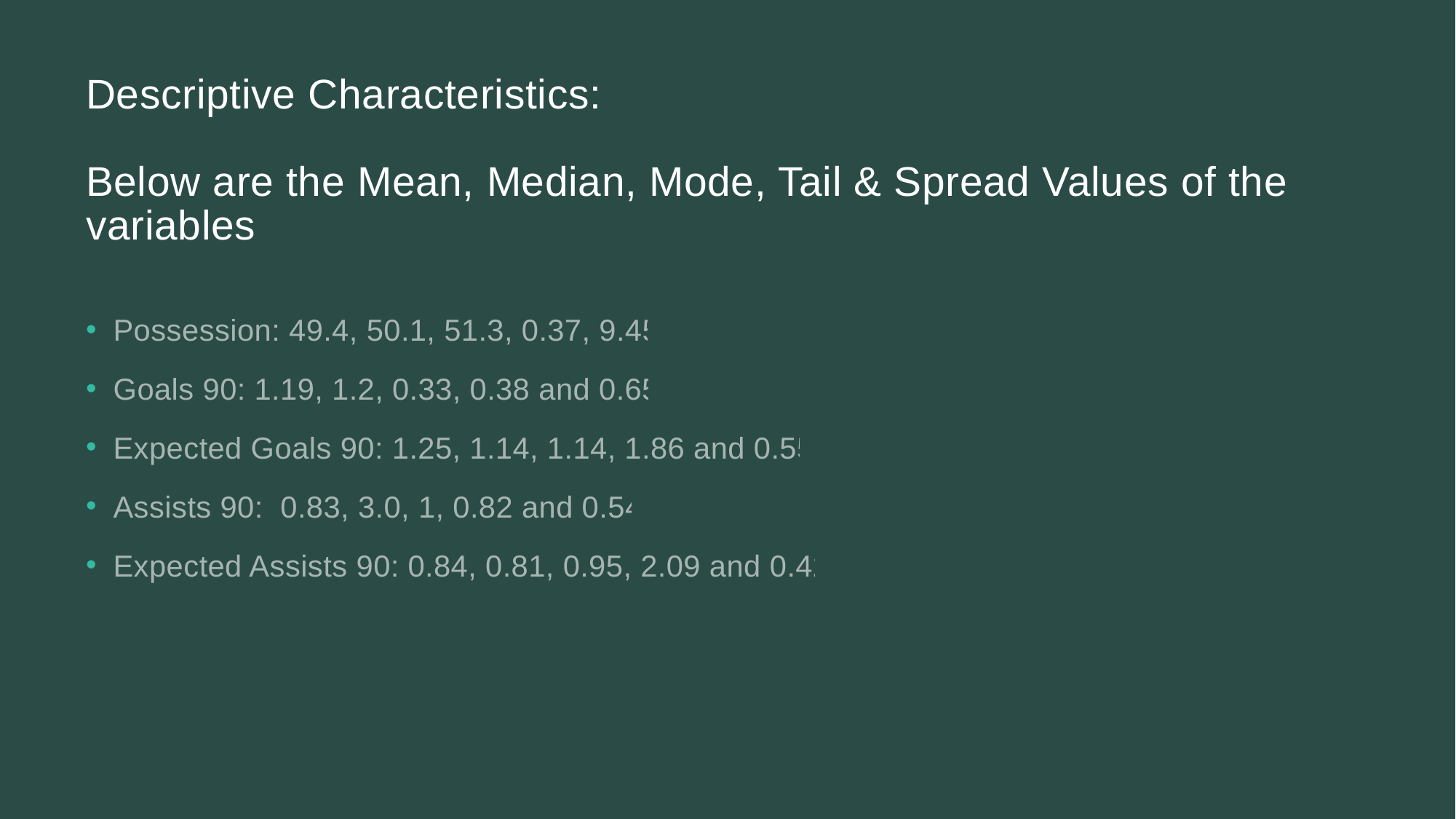

# Descriptive Characteristics: Below are the Mean, Median, Mode, Tail & Spread Values of the variables
Possession: 49.4, 50.1, 51.3, 0.37, 9.45
Goals 90: 1.19, 1.2, 0.33, 0.38 and 0.65
Expected Goals 90: 1.25, 1.14, 1.14, 1.86 and 0.55
Assists 90:  0.83, 3.0, 1, 0.82 and 0.54
Expected Assists 90: 0.84, 0.81, 0.95, 2.09 and 0.42